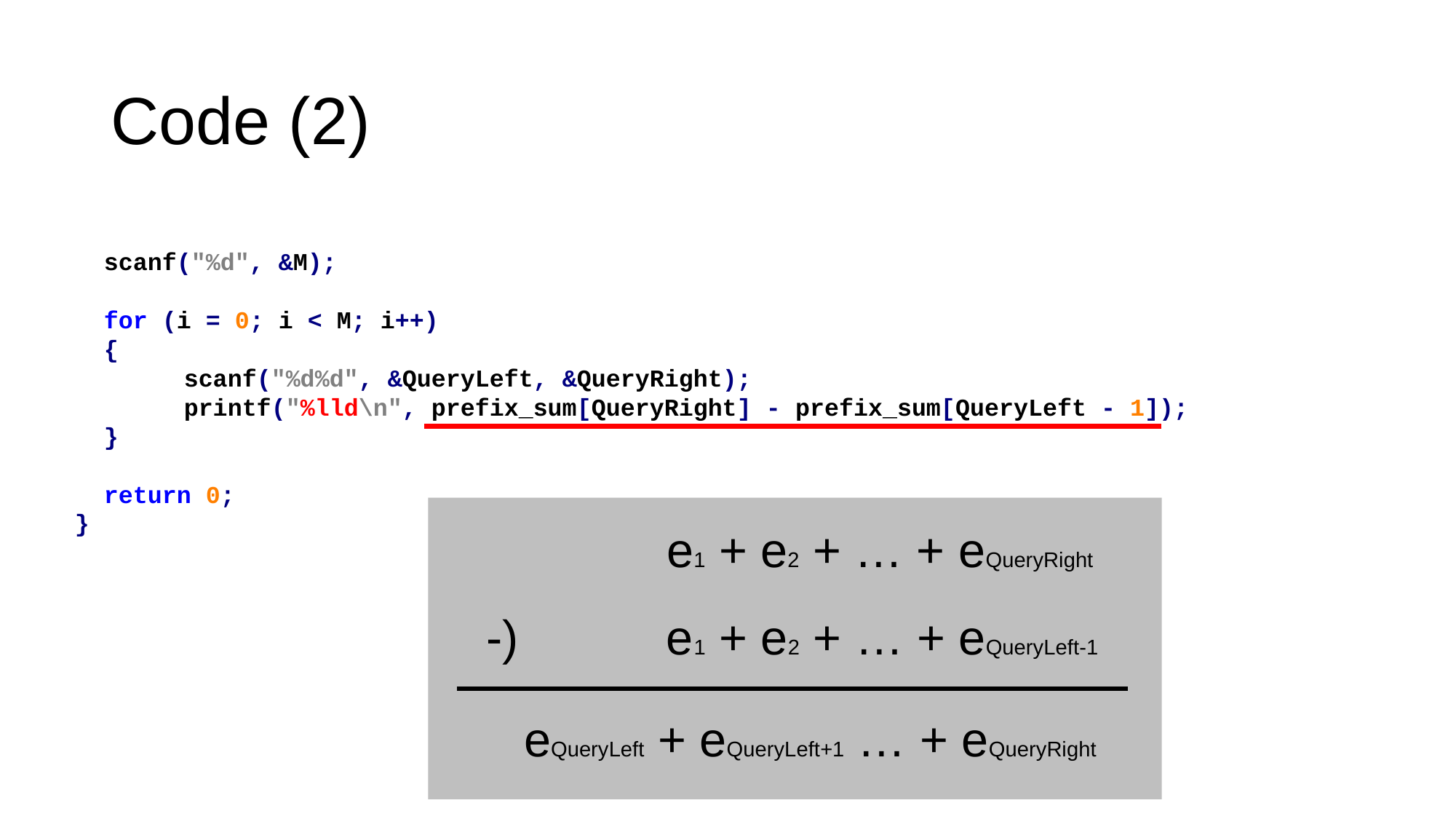

# Code (2)
  scanf("%d", &M);

  for (i = 0; i < M; i++)
  {
	scanf("%d%d", &QueryLeft, &QueryRight);
	printf("%lld\n", prefix_sum[QueryRight] - prefix_sum[QueryLeft - 1]);
  }

  return 0;
}

e1 + e2 + … + eQueryRight
-)           e1 + e2 + … + eQueryLeft-1
eQueryLeft + eQueryLeft+1 … + eQueryRight